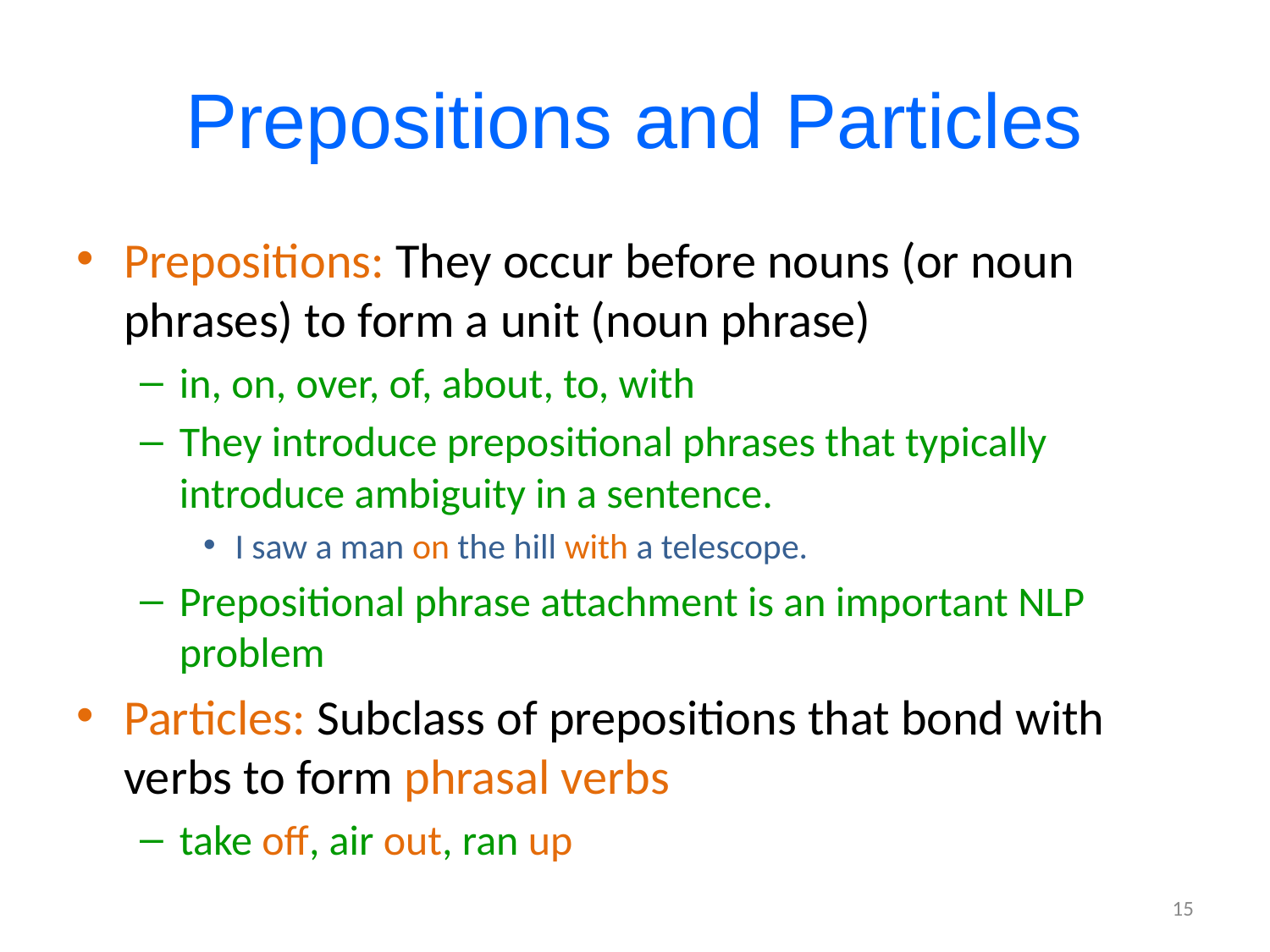

# Prepositions and Particles
Prepositions: They occur before nouns (or noun phrases) to form a unit (noun phrase)
in, on, over, of, about, to, with
They introduce prepositional phrases that typically introduce ambiguity in a sentence.
I saw a man on the hill with a telescope.
Prepositional phrase attachment is an important NLP problem
Particles: Subclass of prepositions that bond with verbs to form phrasal verbs
take off, air out, ran up
15